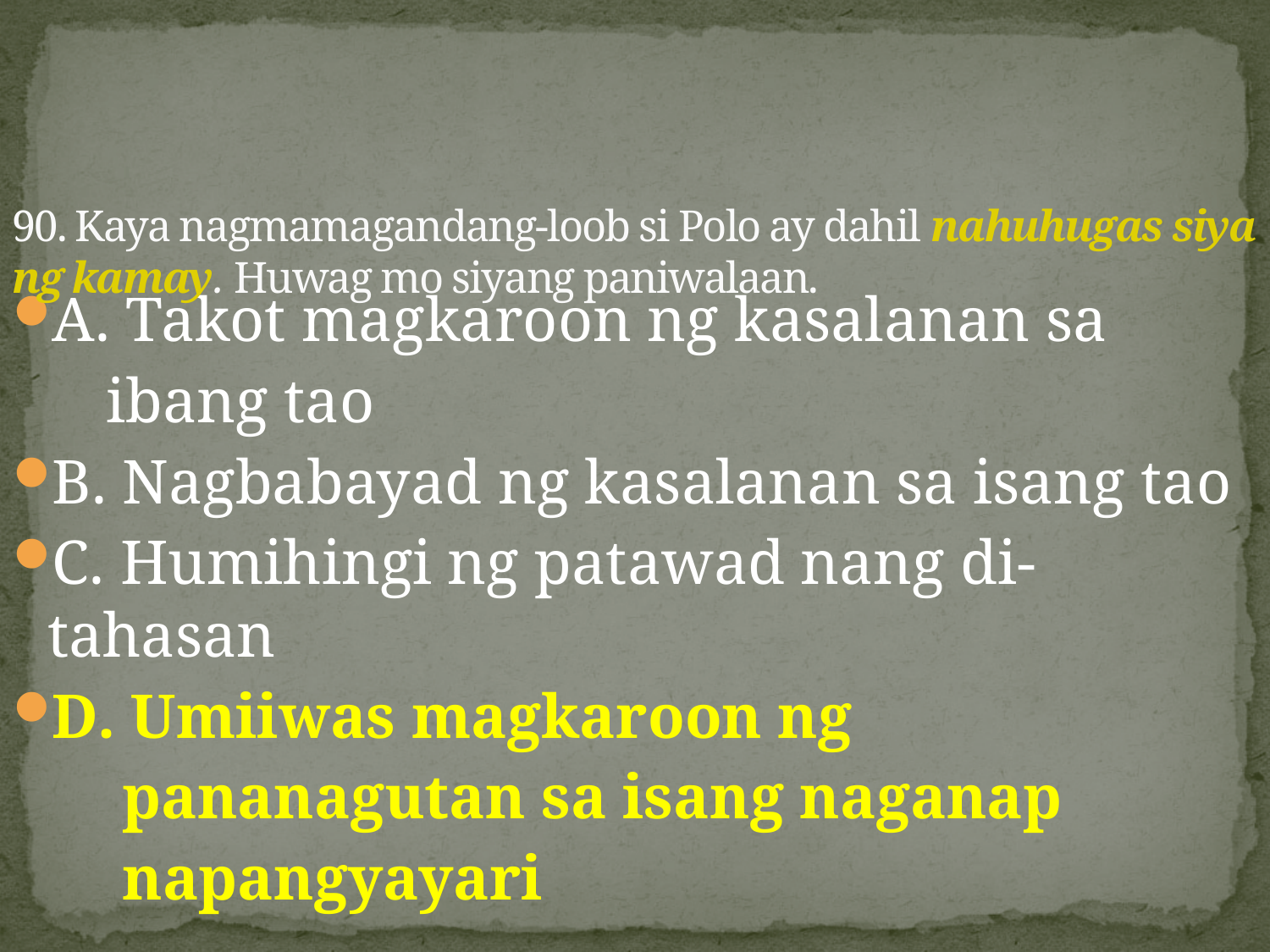

# 90. Kaya nagmamagandang-loob si Polo ay dahil nahuhugas siya ng kamay. Huwag mo siyang paniwalaan.
A. Takot magkaroon ng kasalanan sa
      ibang tao
B. Nagbabayad ng kasalanan sa isang tao
C. Humihingi ng patawad nang di-tahasan
D. Umiiwas magkaroon ng
       pananagutan sa isang naganap
       napangyayari